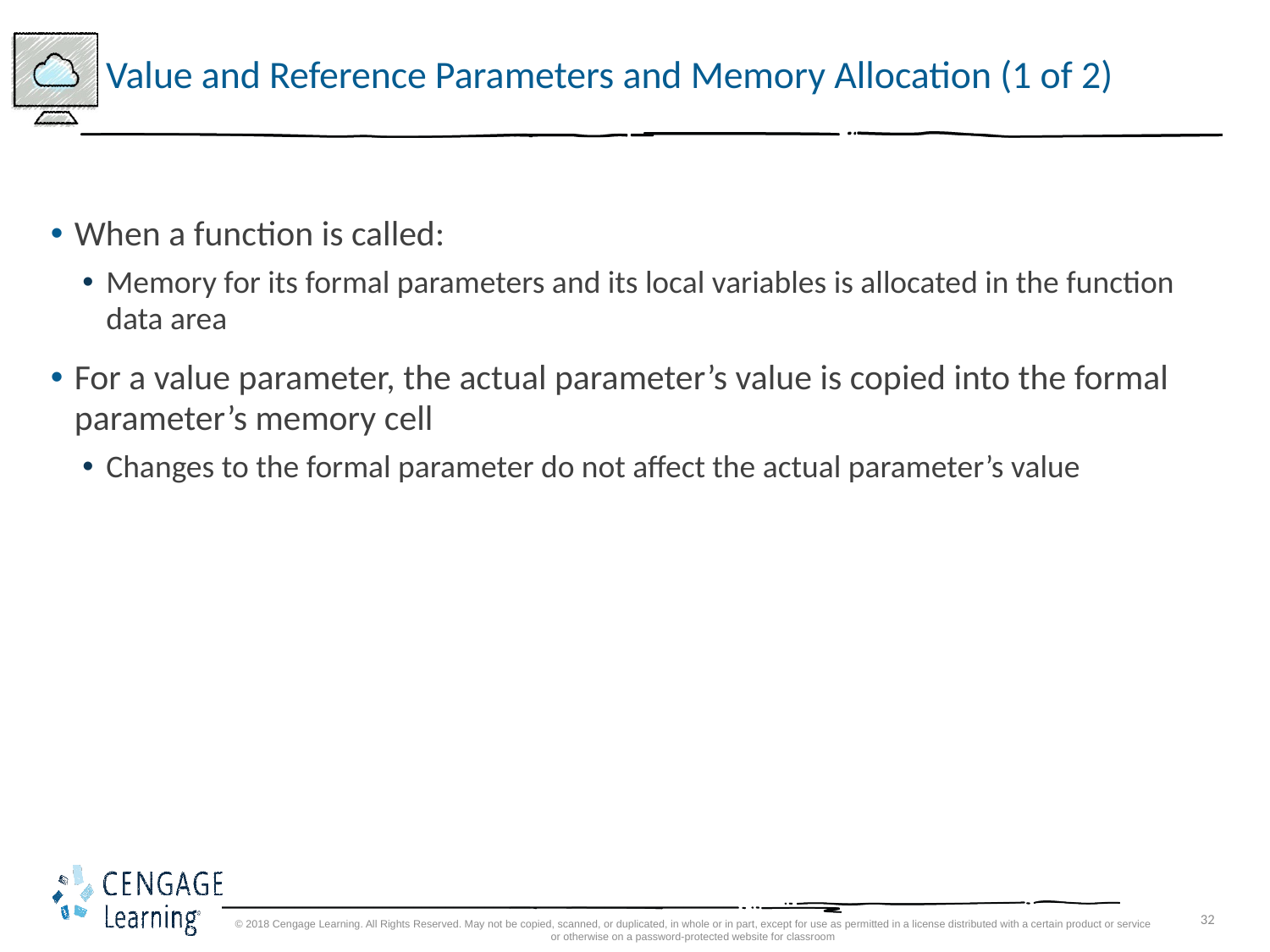

# Value and Reference Parameters and Memory Allocation (1 of 2)
When a function is called:
Memory for its formal parameters and its local variables is allocated in the function data area
For a value parameter, the actual parameter’s value is copied into the formal parameter’s memory cell
Changes to the formal parameter do not affect the actual parameter’s value

© 2018 Cengage Learning. All Rights Reserved. May not be copied, scanned, or duplicated, in whole or in part, except for use as permitted in a license distributed with a certain product or service or otherwise on a password-protected website for classroom